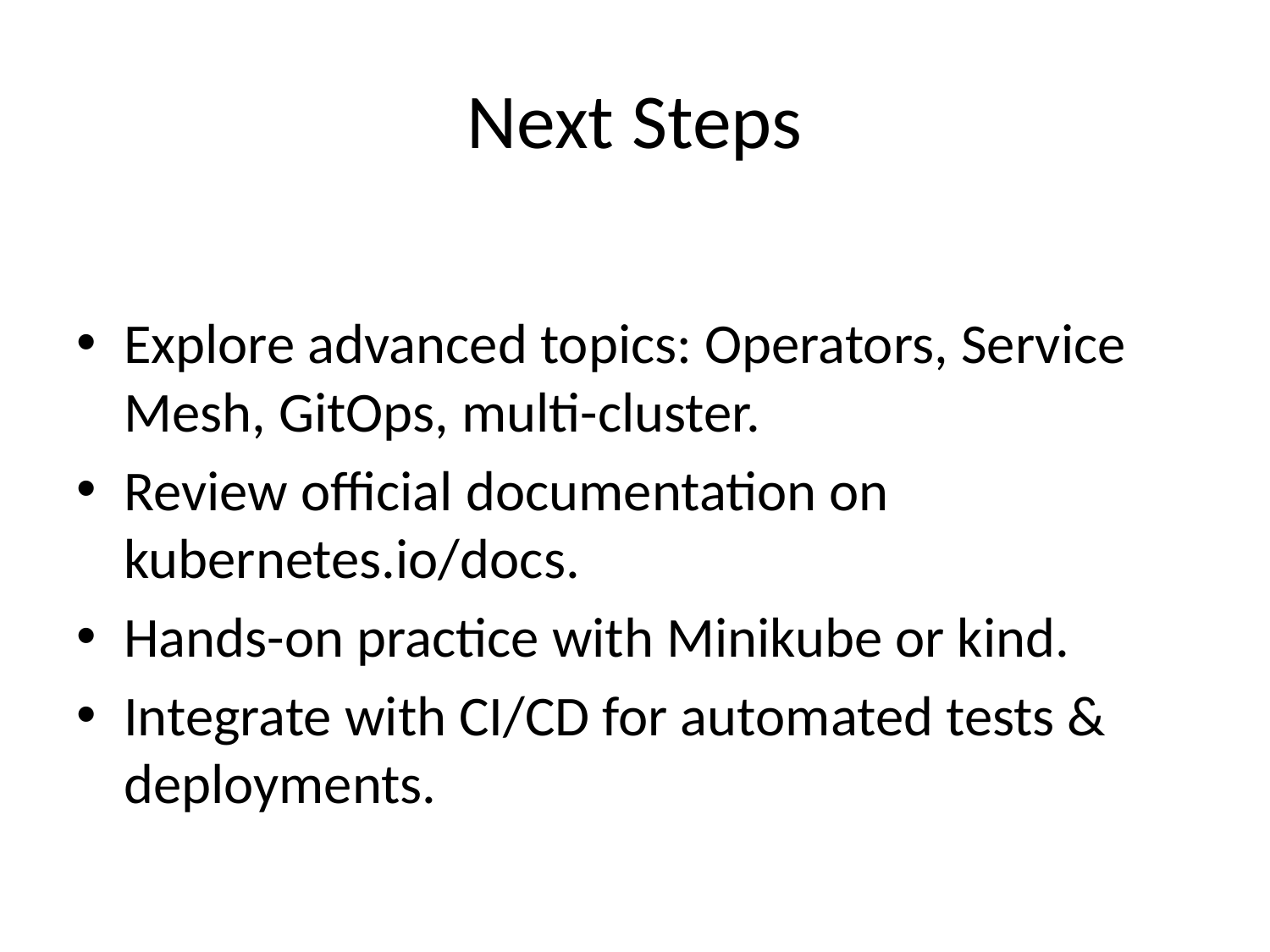

# Next Steps

Explore advanced topics: Operators, Service Mesh, GitOps, multi-cluster.
Review official documentation on kubernetes.io/docs.
Hands-on practice with Minikube or kind.
Integrate with CI/CD for automated tests & deployments.